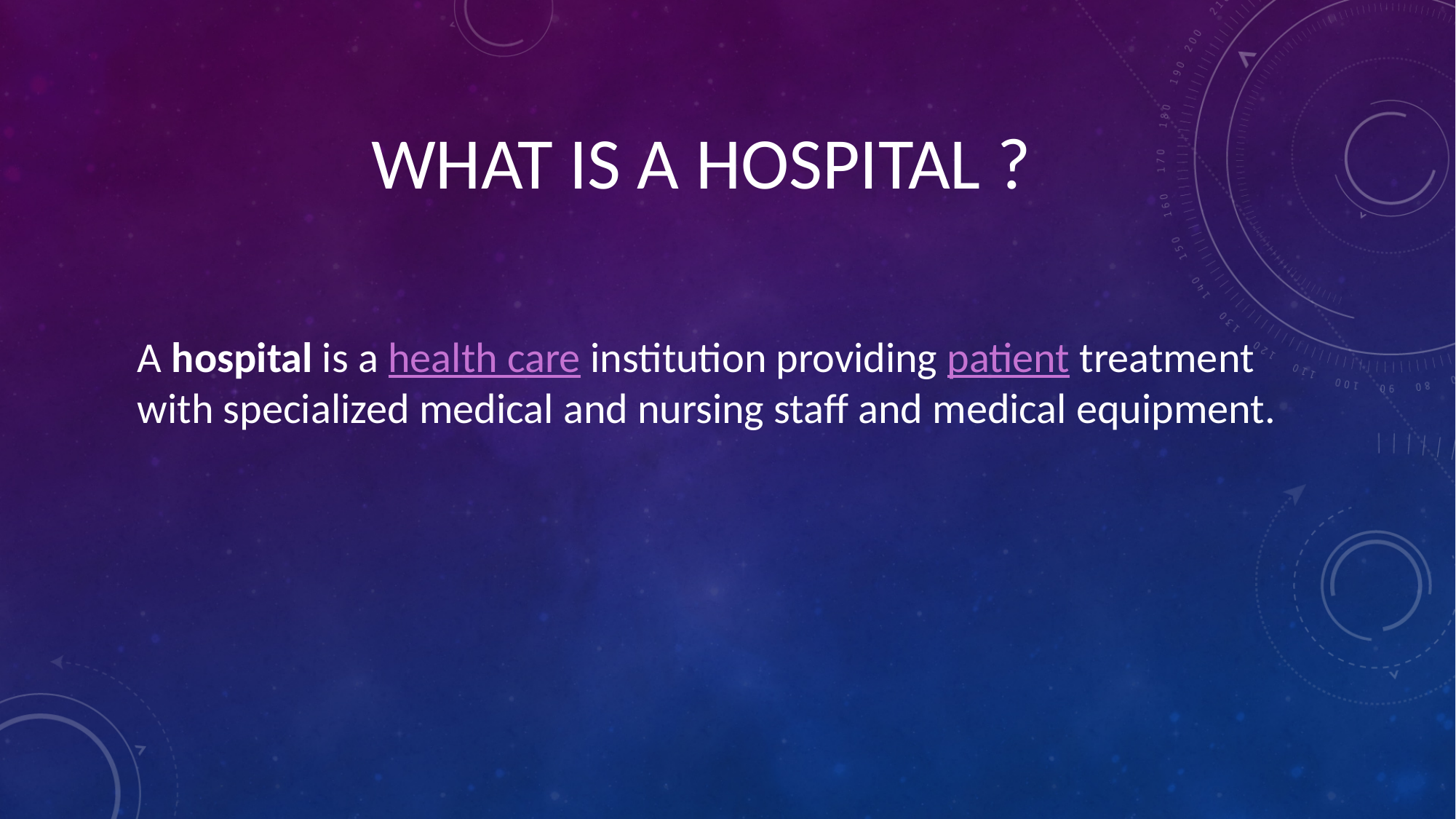

# WHAT IS a HOSPITAL ?
A hospital is a health care institution providing patient treatment with specialized medical and nursing staff and medical equipment.